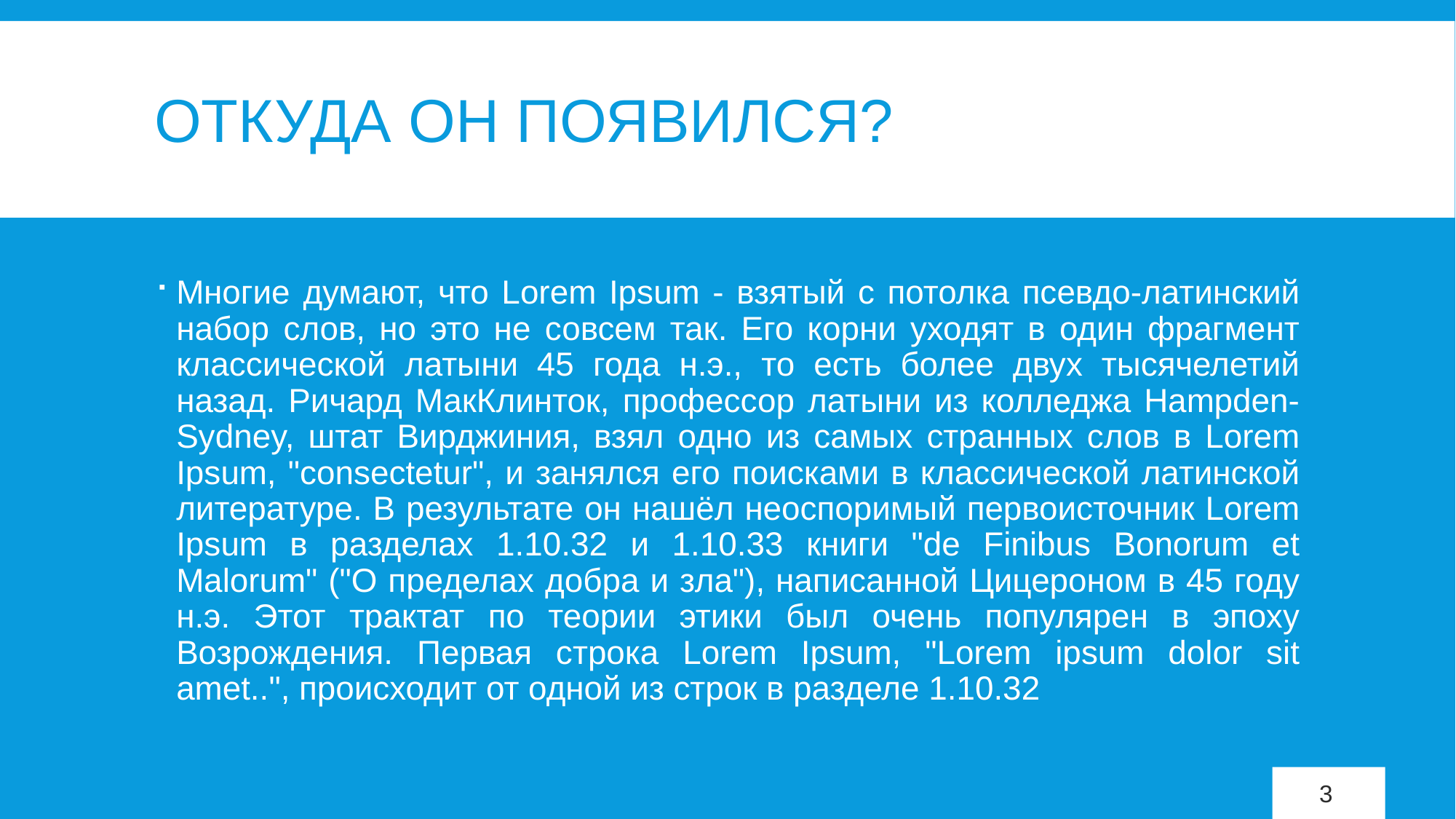

# Откуда он появился?
Многие думают, что Lorem Ipsum - взятый с потолка псевдо-латинский набор слов, но это не совсем так. Его корни уходят в один фрагмент классической латыни 45 года н.э., то есть более двух тысячелетий назад. Ричард МакКлинток, профессор латыни из колледжа Hampden-Sydney, штат Вирджиния, взял одно из самых странных слов в Lorem Ipsum, "consectetur", и занялся его поисками в классической латинской литературе. В результате он нашёл неоспоримый первоисточник Lorem Ipsum в разделах 1.10.32 и 1.10.33 книги "de Finibus Bonorum et Malorum" ("О пределах добра и зла"), написанной Цицероном в 45 году н.э. Этот трактат по теории этики был очень популярен в эпоху Возрождения. Первая строка Lorem Ipsum, "Lorem ipsum dolor sit amet..", происходит от одной из строк в разделе 1.10.32
3